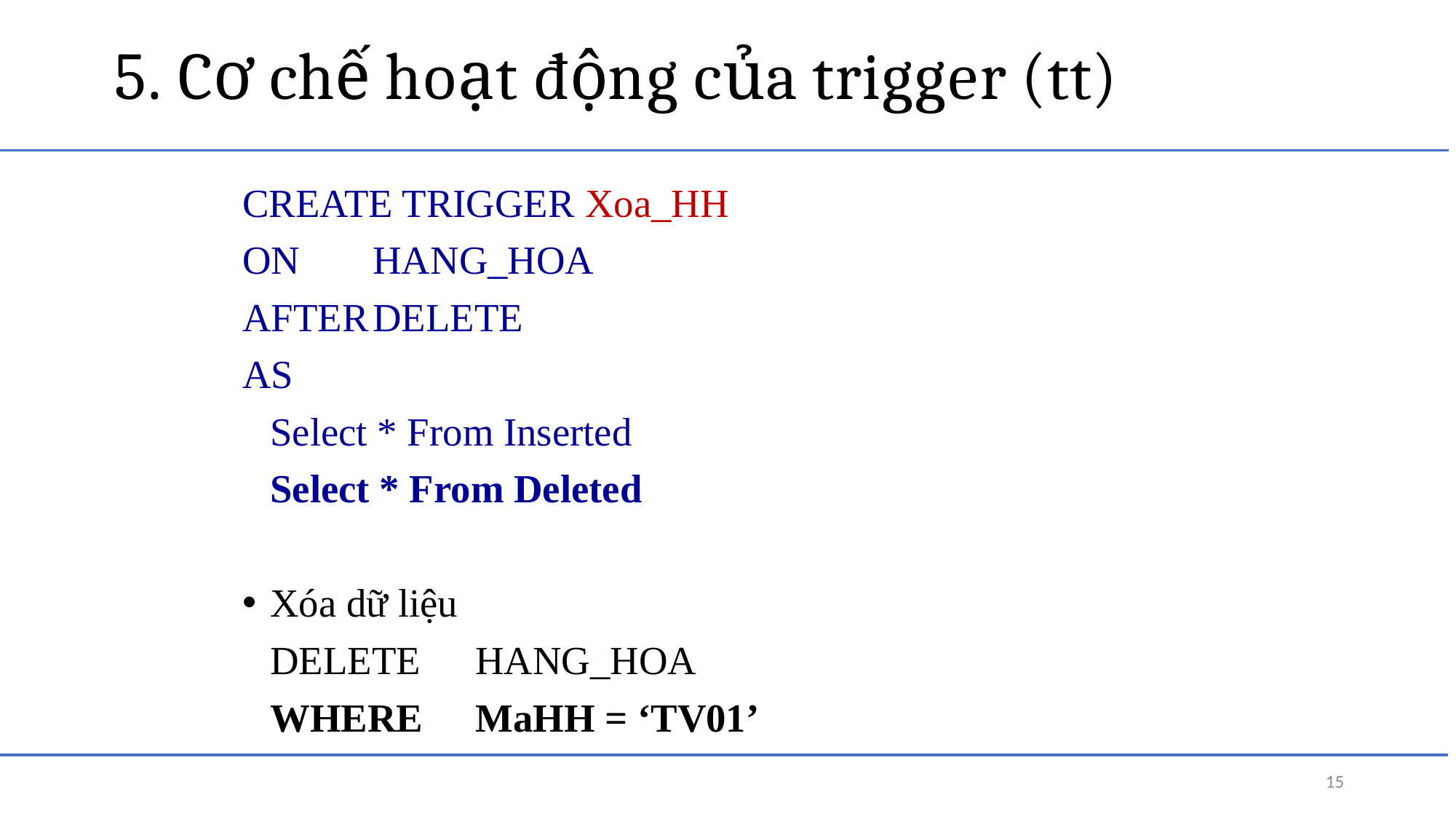

# 5. Cơ chế hoạt động của trigger (tt)
CREATE TRIGGER Xoa_HH
ON 	HANG_HOA
AFTER	DELETE
AS
	Select * From Inserted
	Select * From Deleted

Xóa dữ liệu
	DELETE	HANG_HOA
	WHERE		MaHH = ‘TV01’
15